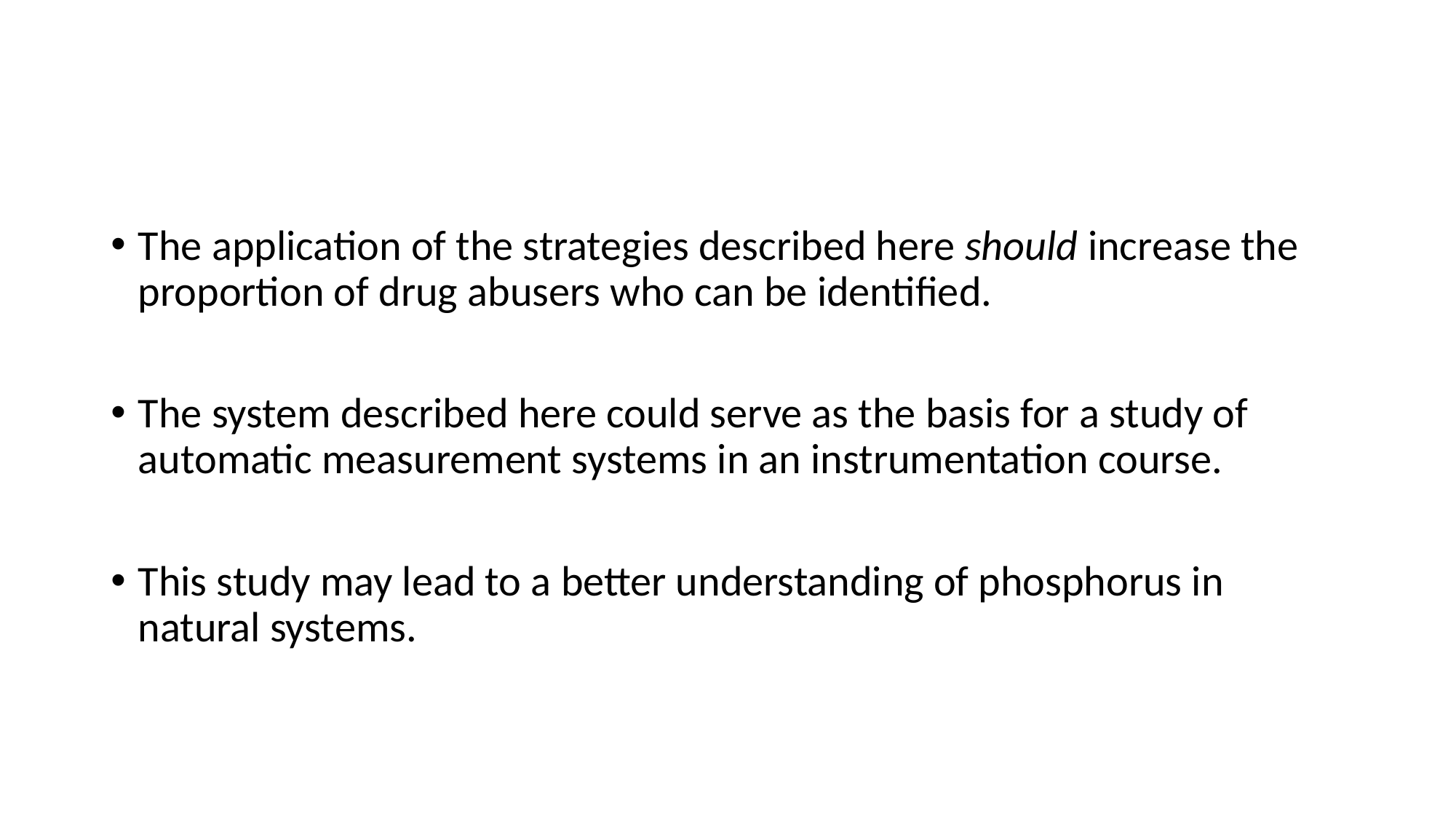

#
The application of the strategies described here should increase the proportion of drug abusers who can be identified.

The system described here could serve as the basis for a study of automatic measurement systems in an instrumentation course.

This study may lead to a better understanding of phosphorus in natural systems.